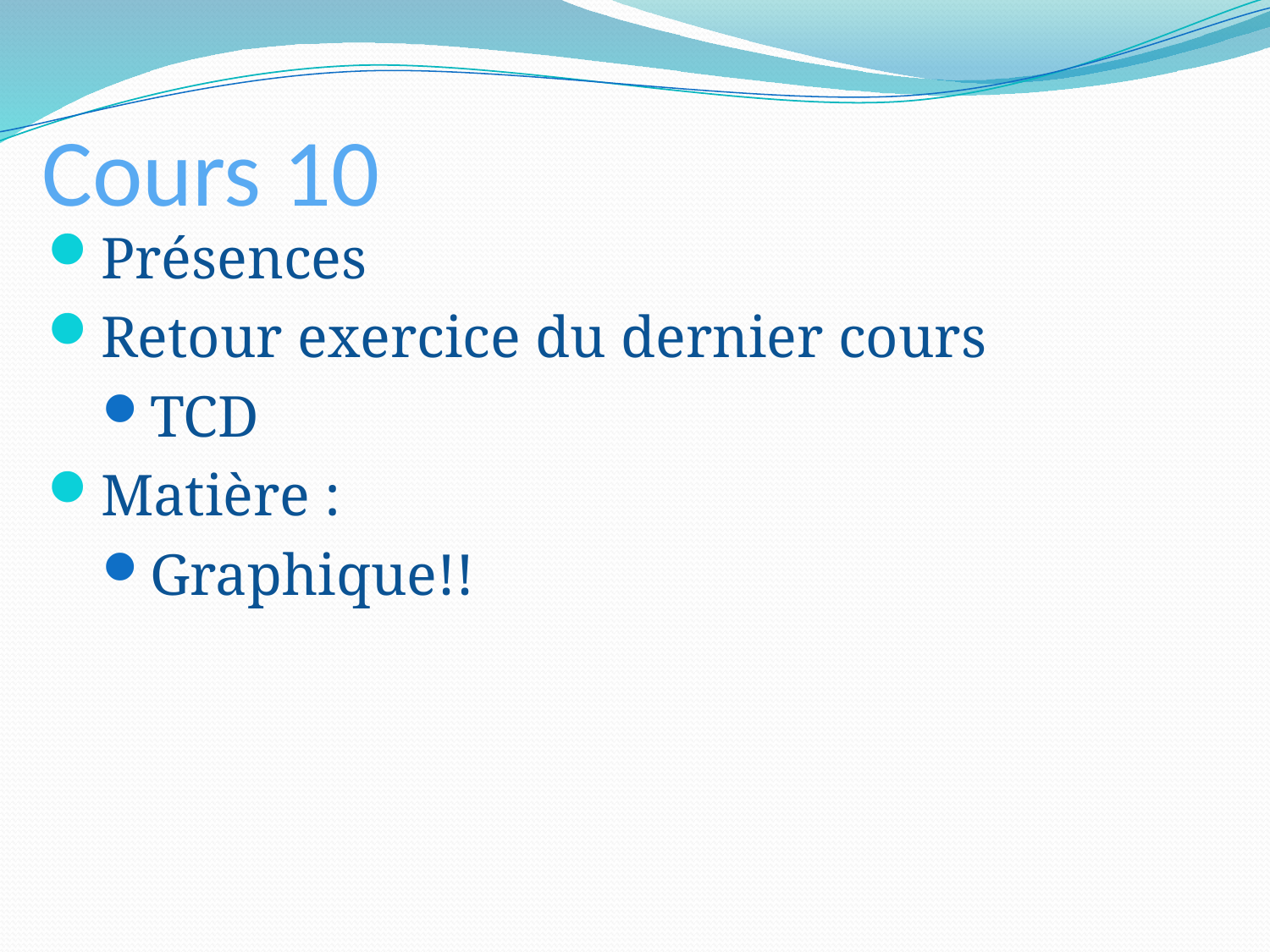

# Cours 10
Présences
Retour exercice du dernier cours
TCD
Matière :
Graphique!!